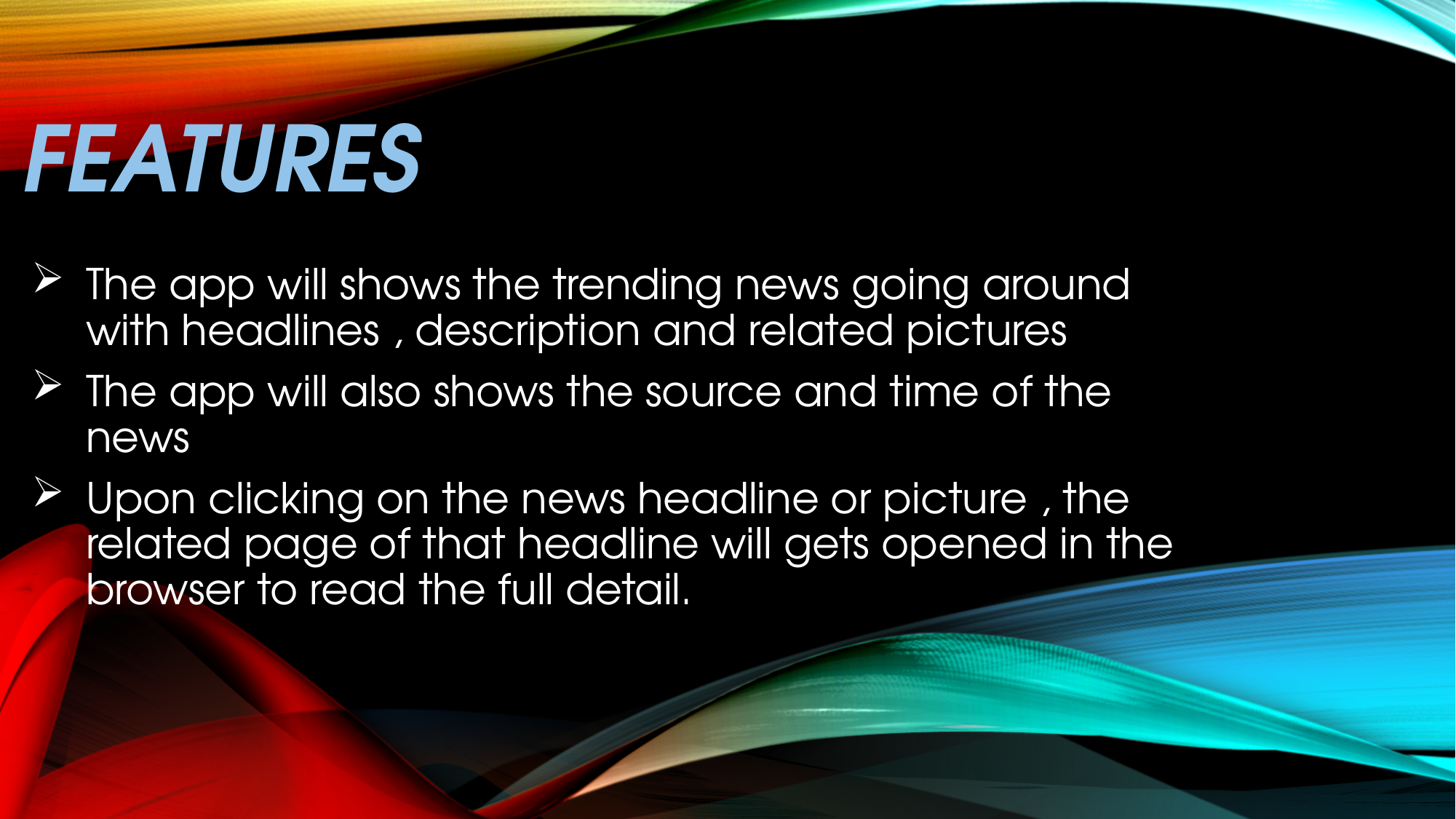

# Features
The app will shows the trending news going around with headlines , description and related pictures
The app will also shows the source and time of the news
Upon clicking on the news headline or picture , the related page of that headline will gets opened in the browser to read the full detail.